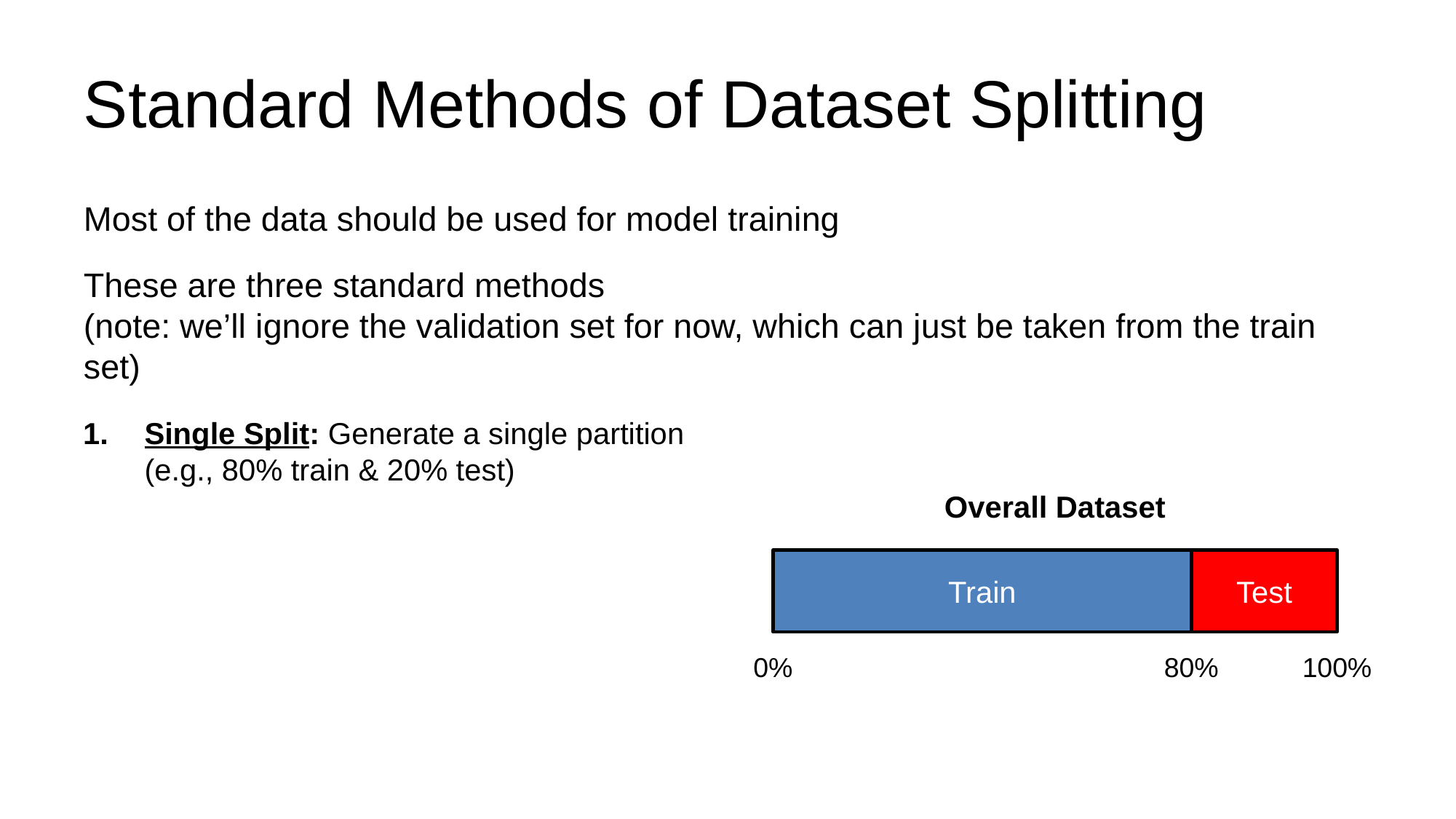

# Standard Methods of Dataset Splitting
Most of the data should be used for model training
These are three standard methods
(note: we’ll ignore the validation set for now, which can just be taken from the train set)
Single Split: Generate a single partition
(e.g., 80% train & 20% test)
Overall Dataset
Train
Test
0%
80%
100%